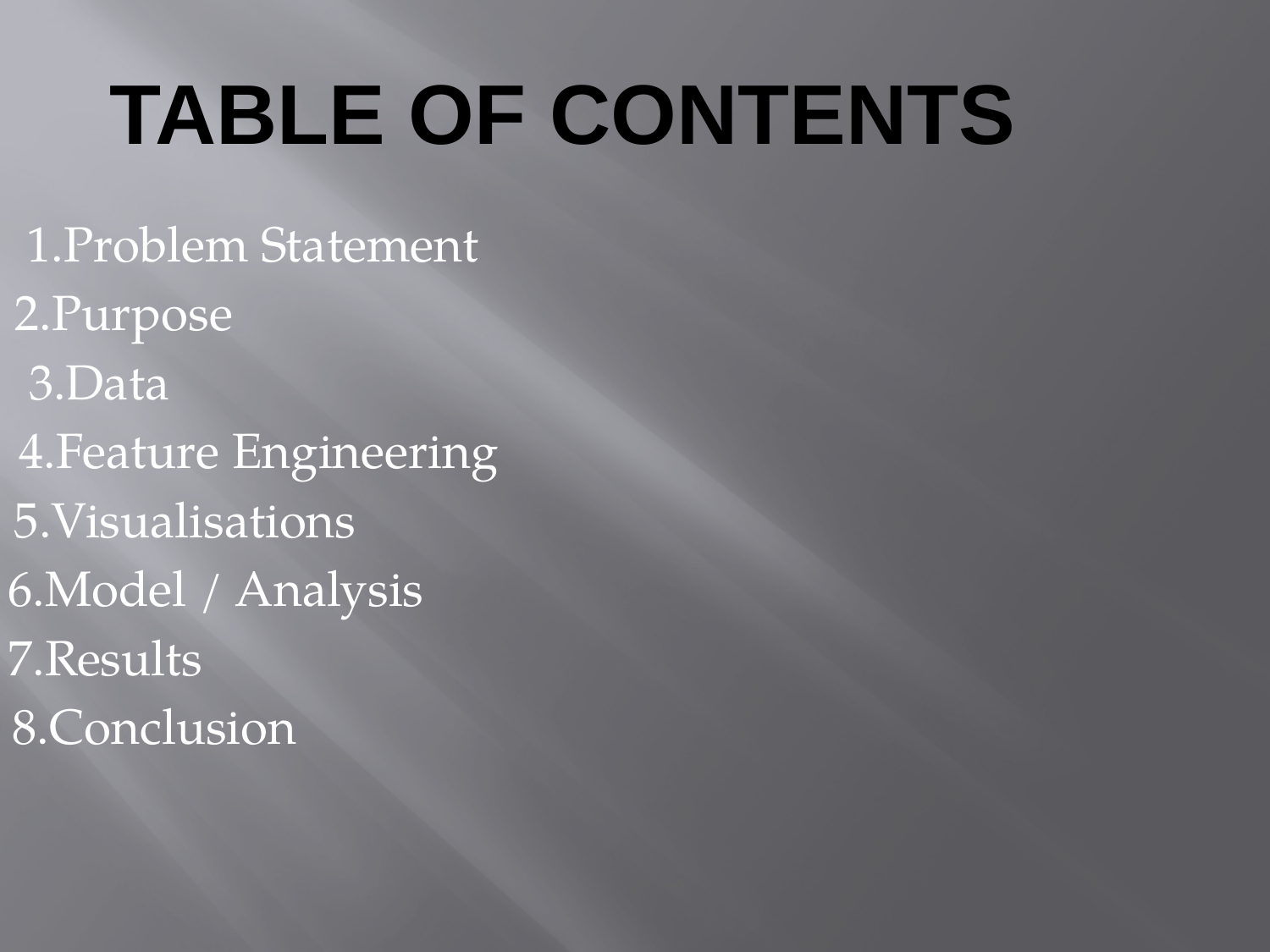

# Table of Contents
                         1.Problem Statement
     2.Purpose
3.Data
                          4.Feature Engineering
              5.Visualisations
                   6.Model / Analysis
  7.Results
         8.Conclusion